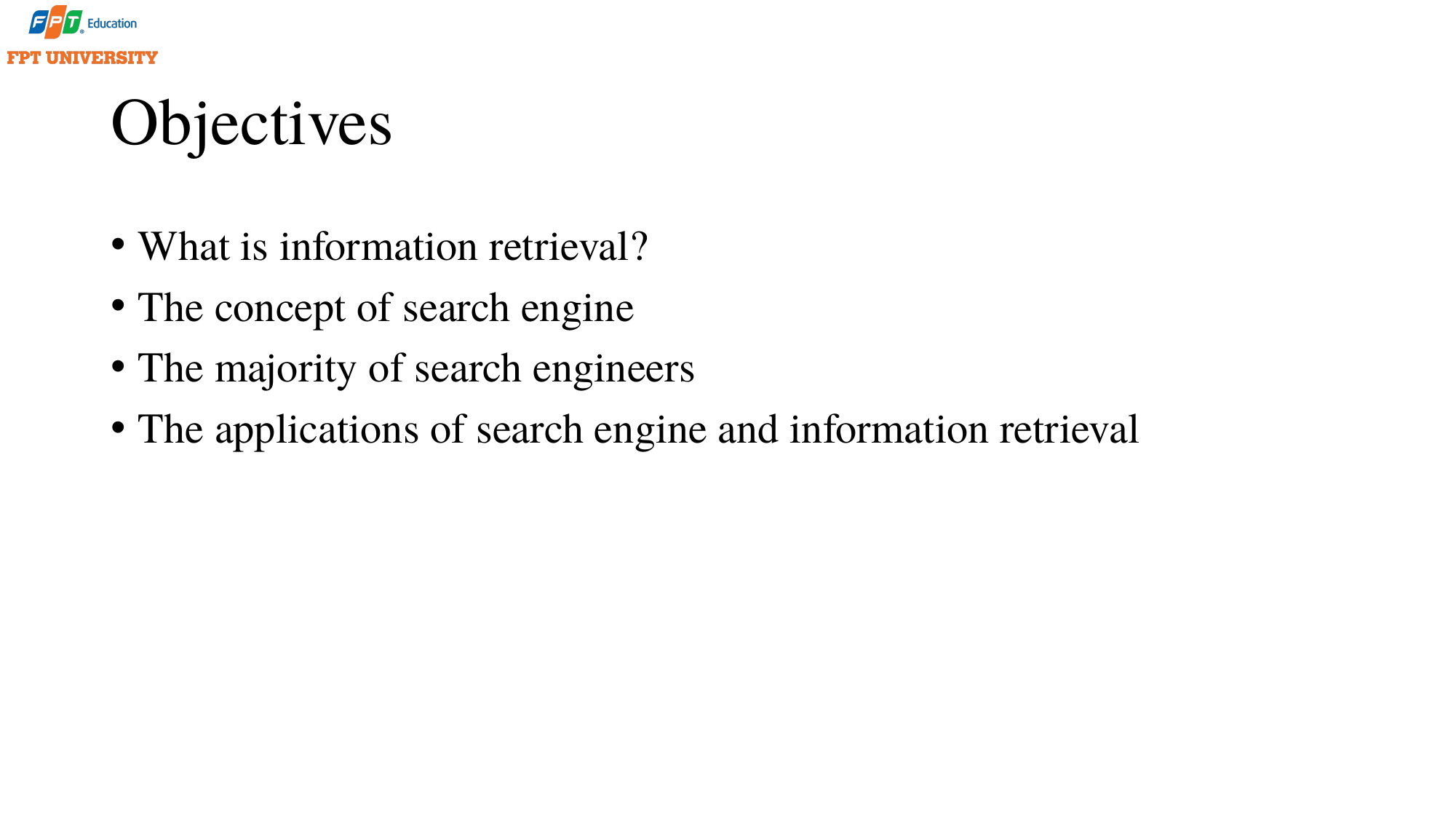

# Objectives
What is information retrieval?
The concept of search engine
The majority of search engineers
The applications of search engine and information retrieval